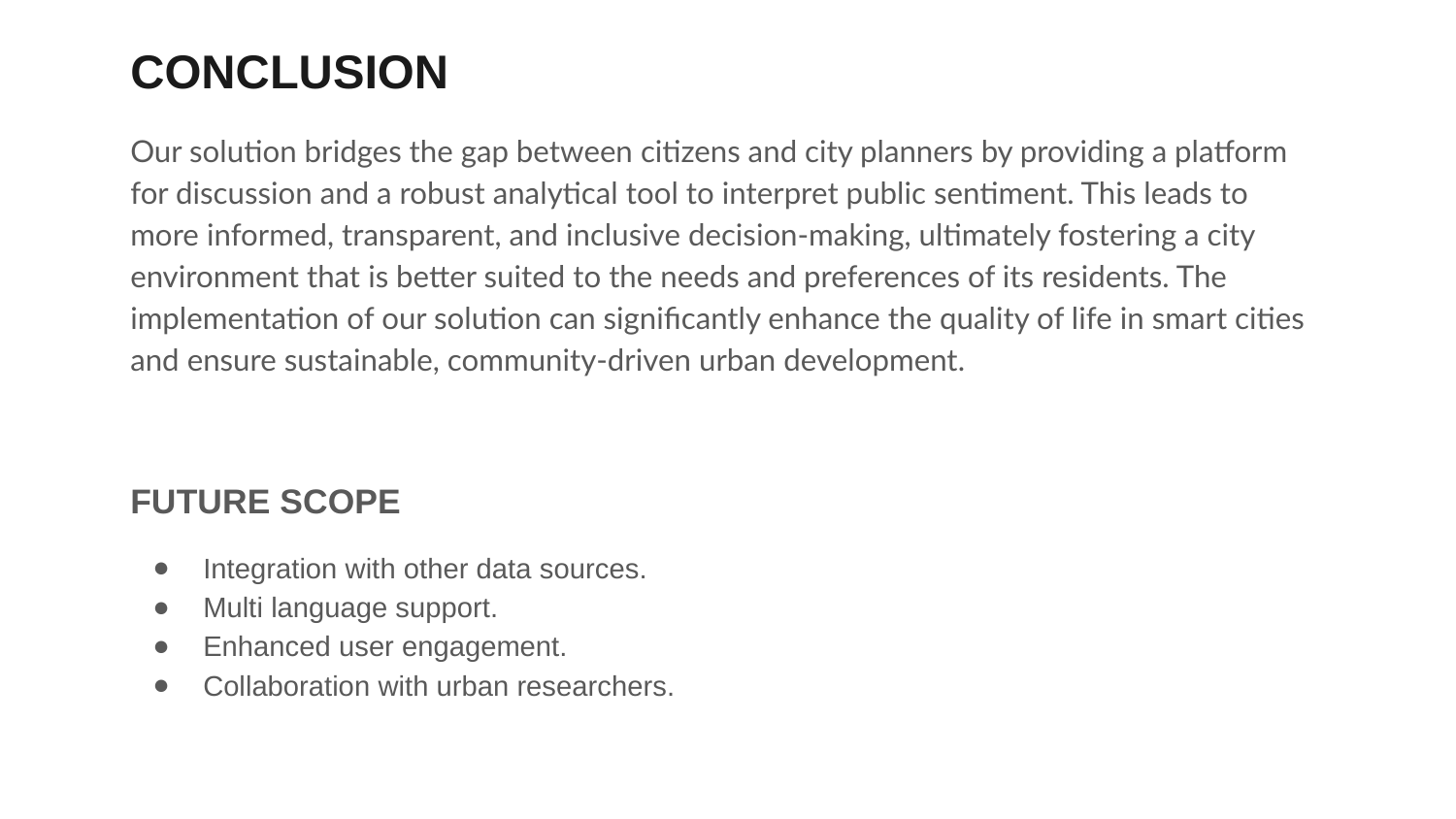

CONCLUSION
Our solution bridges the gap between citizens and city planners by providing a platform for discussion and a robust analytical tool to interpret public sentiment. This leads to more informed, transparent, and inclusive decision-making, ultimately fostering a city environment that is better suited to the needs and preferences of its residents. The implementation of our solution can significantly enhance the quality of life in smart cities and ensure sustainable, community-driven urban development.

FUTURE SCOPE
Integration with other data sources.
Multi language support.
Enhanced user engagement.
Collaboration with urban researchers.